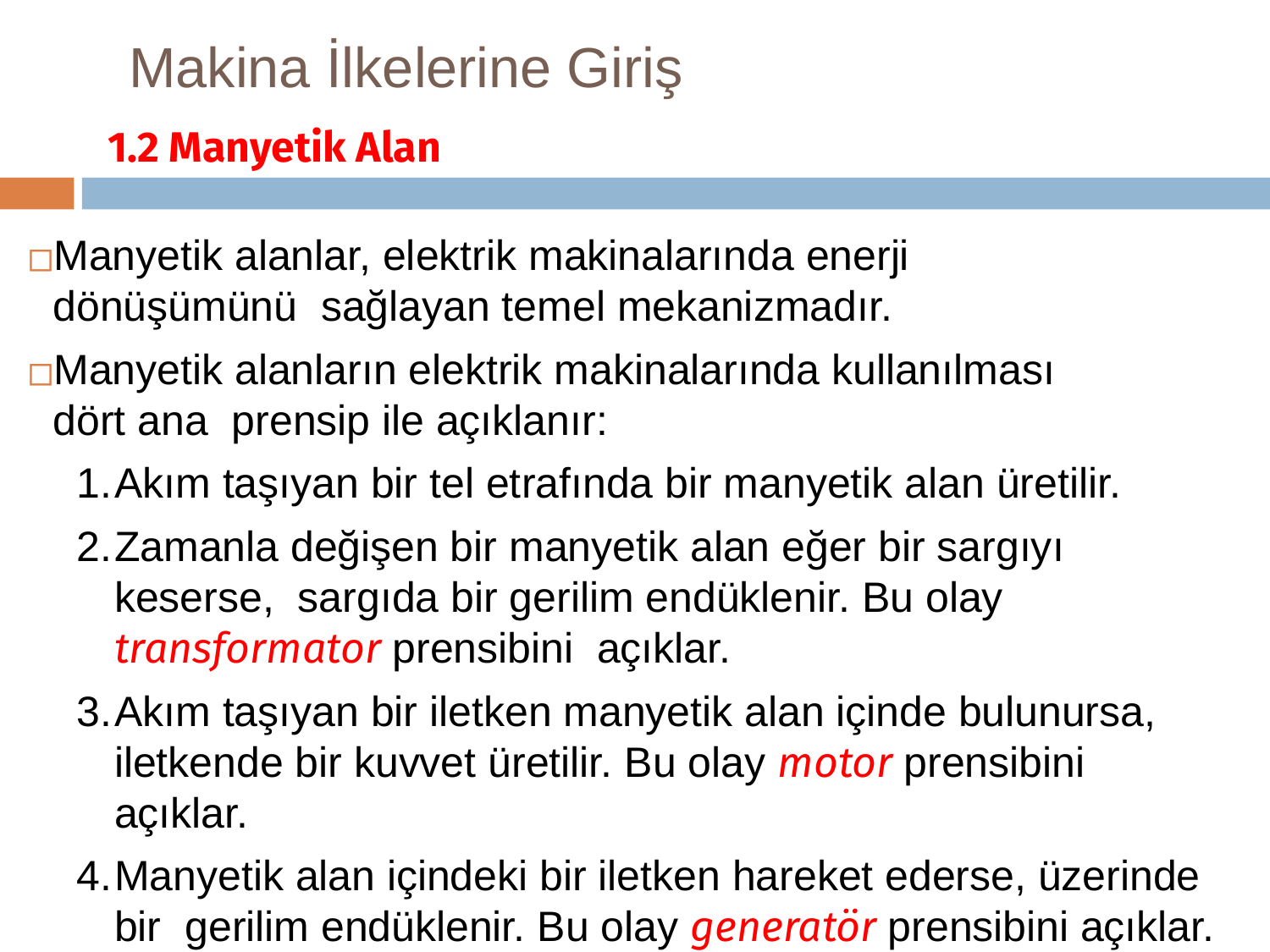

# Makina İlkelerine Giriş
1.2 Manyetik Alan

Manyetik alanlar, elektrik makinalarında enerji dönüşümünü  sağlayan temel mekanizmadır.
Manyetik alanların elektrik makinalarında kullanılması dört ana  prensip ile açıklanır:
Akım taşıyan bir tel etrafında bir manyetik alan üretilir.
Zamanla değişen bir manyetik alan eğer bir sargıyı keserse,  sargıda bir gerilim endüklenir. Bu olay transformator prensibini  açıklar.
Akım taşıyan bir iletken manyetik alan içinde bulunursa,
iletkende bir kuvvet üretilir. Bu olay motor prensibini açıklar.
Manyetik alan içindeki bir iletken hareket ederse, üzerinde bir  gerilim endüklenir. Bu olay generatör prensibini açıklar.